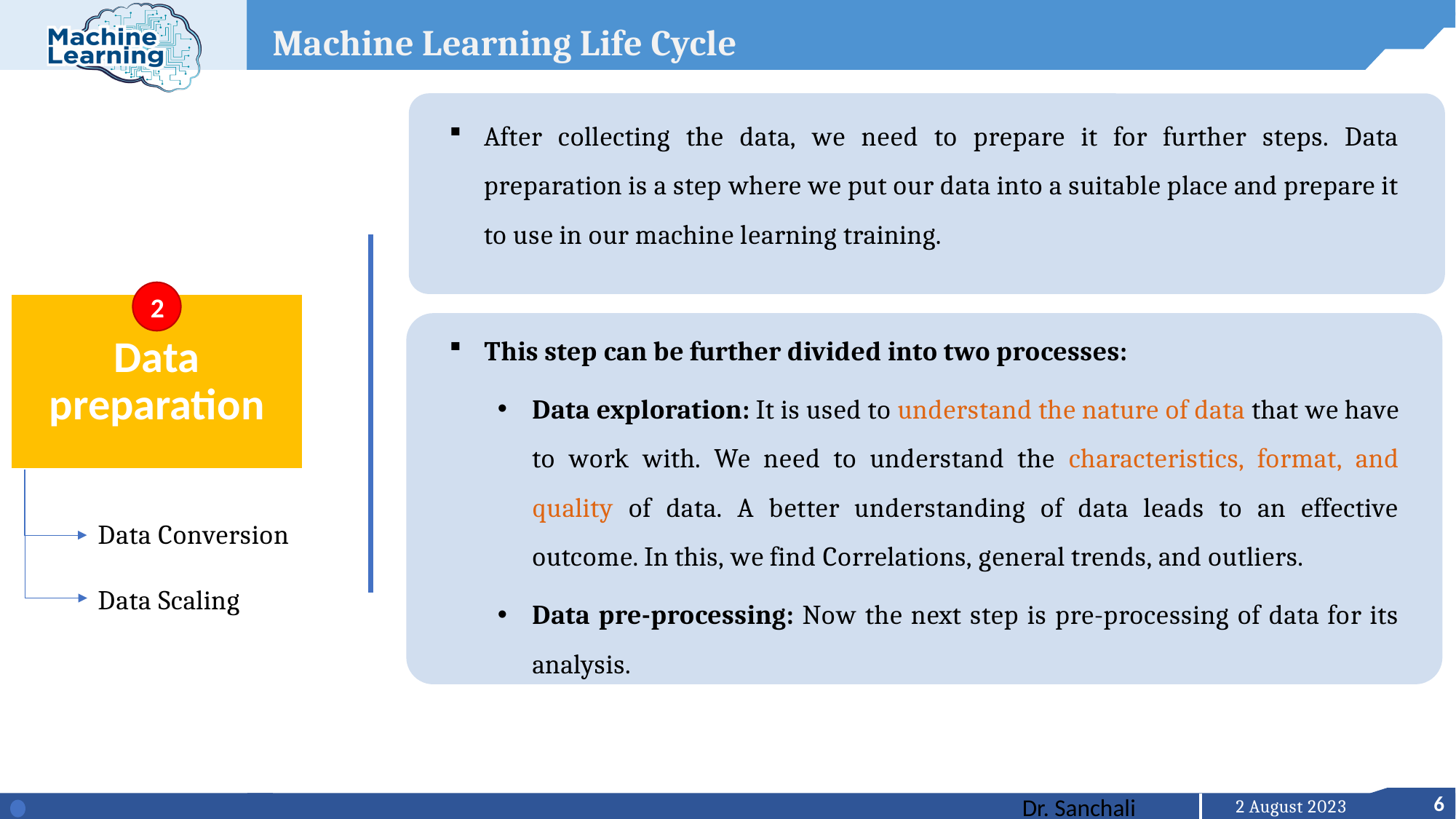

Machine Learning Life Cycle

After collecting the data, we need to prepare it for further steps. Data preparation is a step where we put our data into a suitable place and prepare it to use in our machine learning training.

This step can be further divided into two processes:
Data exploration: It is used to understand the nature of data that we have to work with. We need to understand the characteristics, format, and quality of data. A better understanding of data leads to an effective outcome. In this, we find Correlations, general trends, and outliers.
Data pre-processing: Now the next step is pre-processing of data for its analysis.
2

Data preparation

Data Conversion

Data Scaling